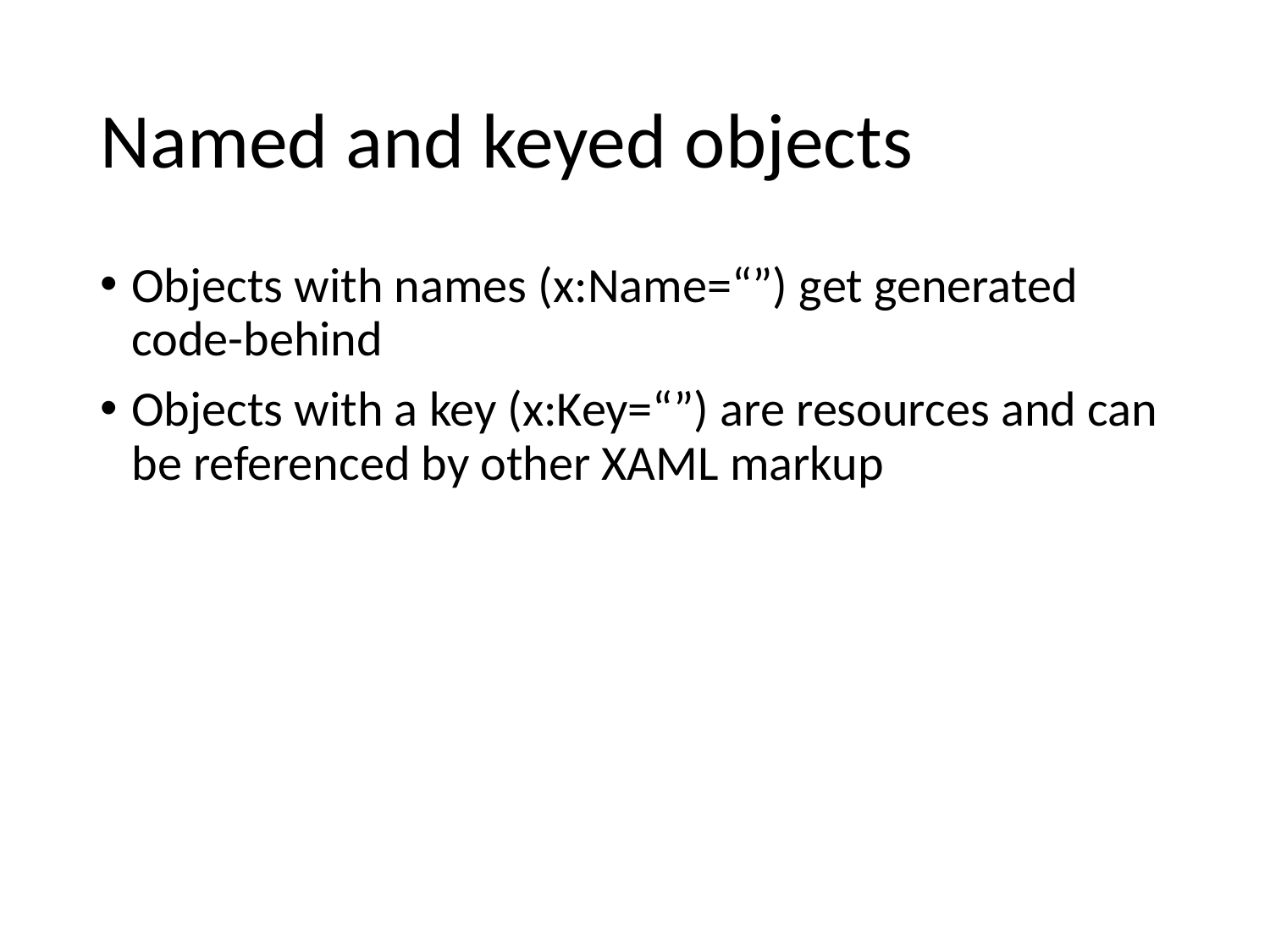

# Named and keyed objects
Objects with names (x:Name=“”) get generated code-behind
Objects with a key (x:Key=“”) are resources and can be referenced by other XAML markup